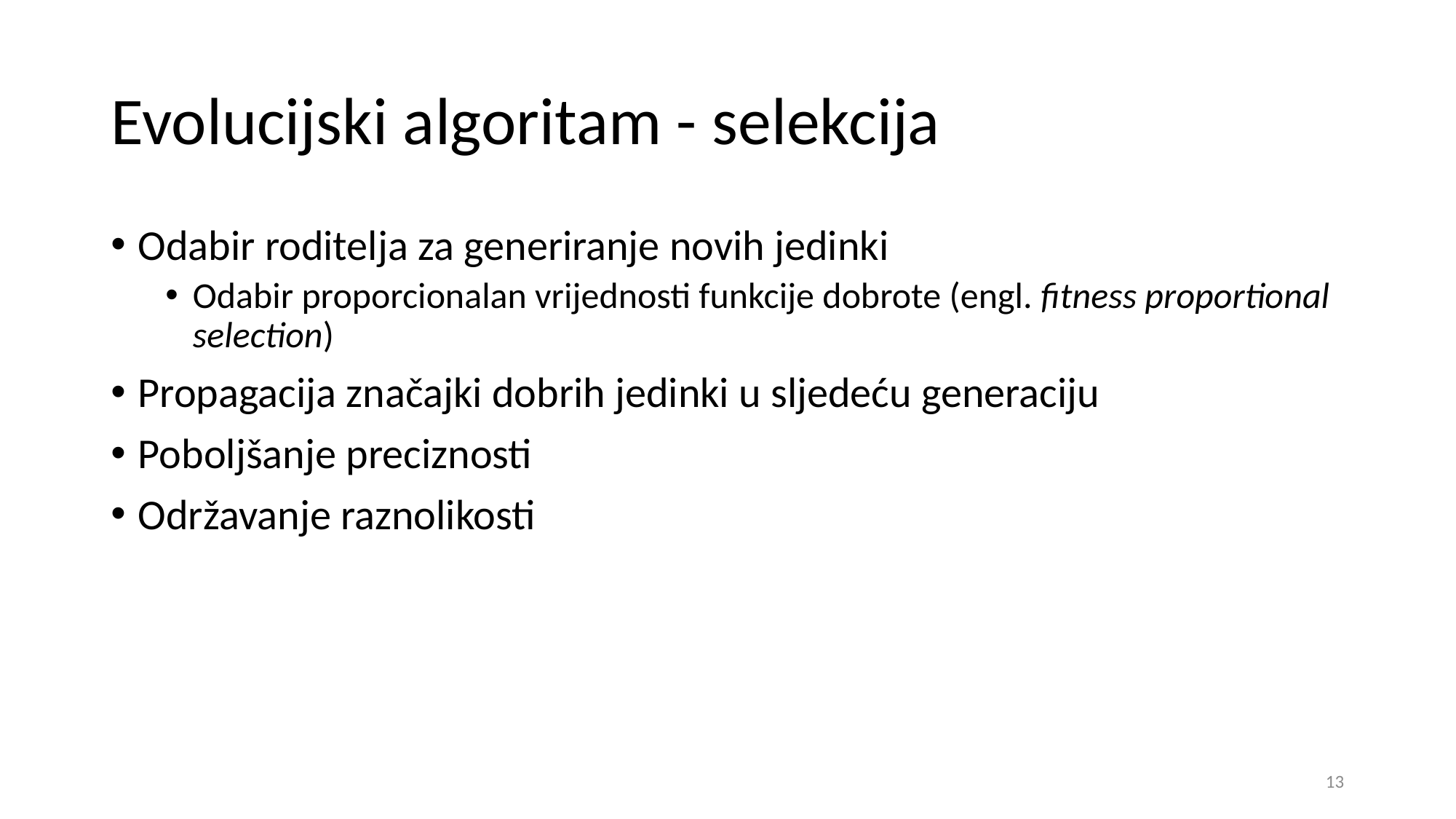

# Evolucijski algoritam - selekcija
Odabir roditelja za generiranje novih jedinki
Odabir proporcionalan vrijednosti funkcije dobrote (engl. fitness proportional selection)
Propagacija značajki dobrih jedinki u sljedeću generaciju
Poboljšanje preciznosti
Održavanje raznolikosti
13